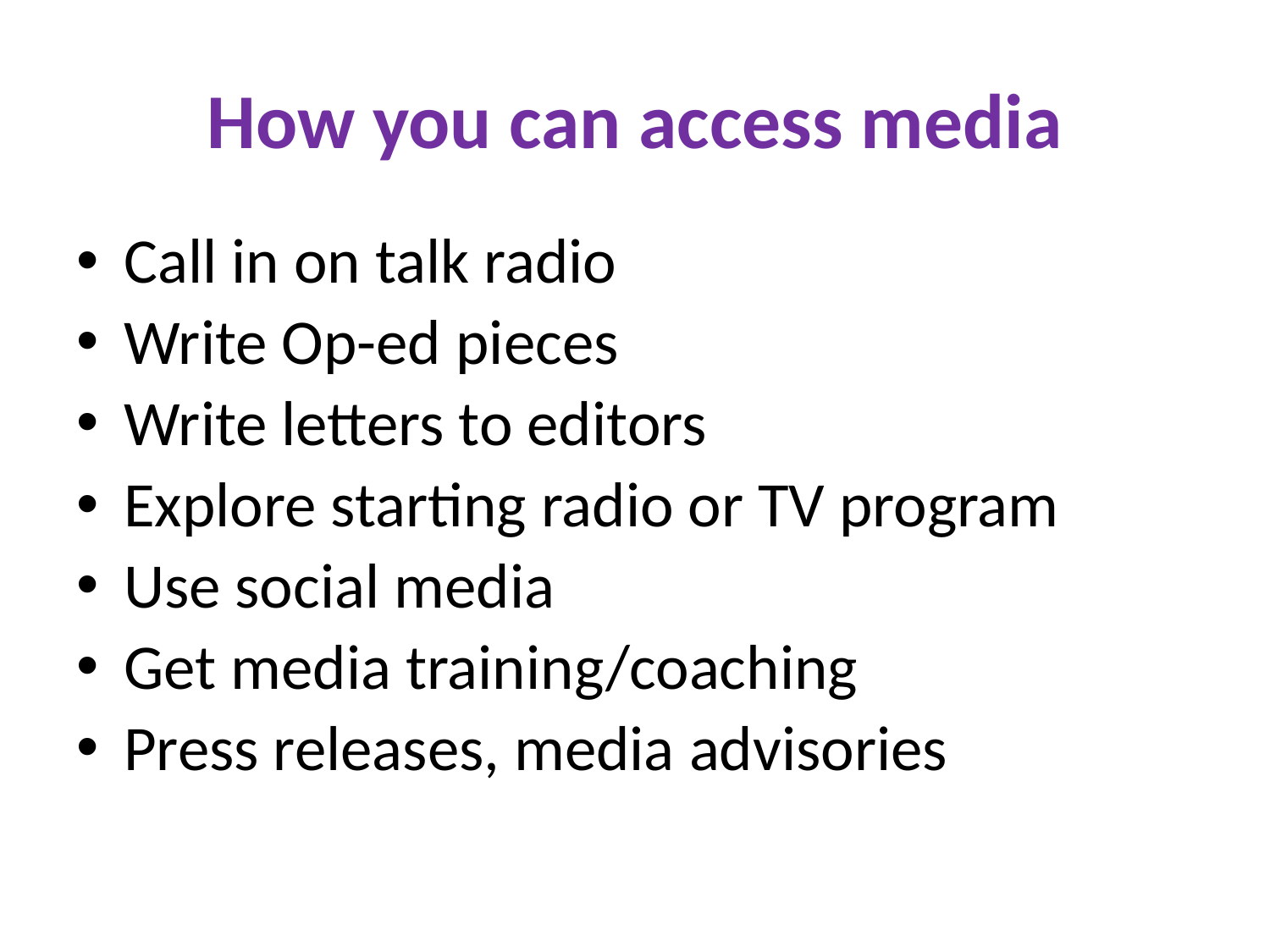

# How you can access media
Call in on talk radio
Write Op-ed pieces
Write letters to editors
Explore starting radio or TV program
Use social media
Get media training/coaching
Press releases, media advisories